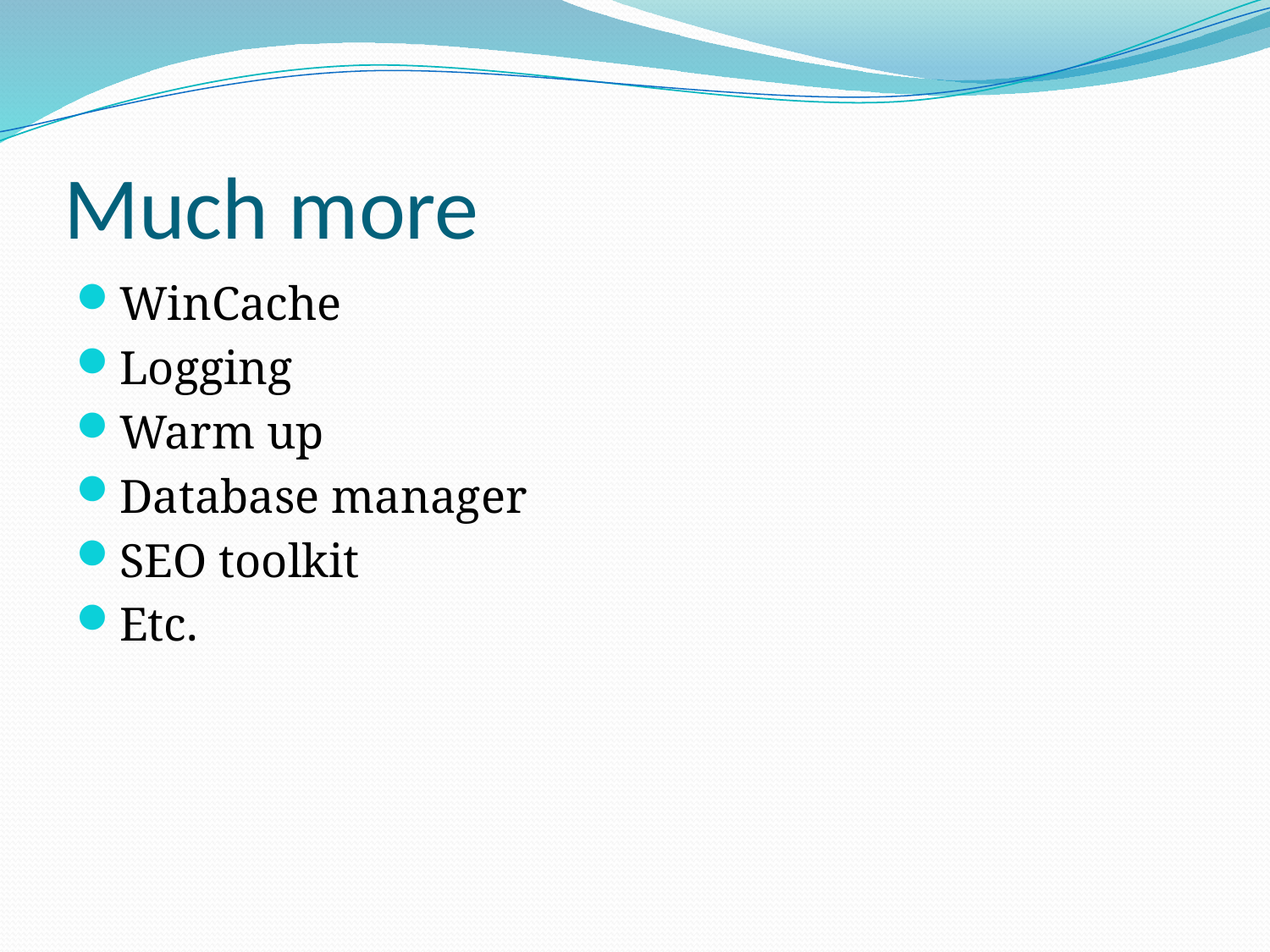

# Much more
WinCache
Logging
Warm up
Database manager
SEO toolkit
Etc.